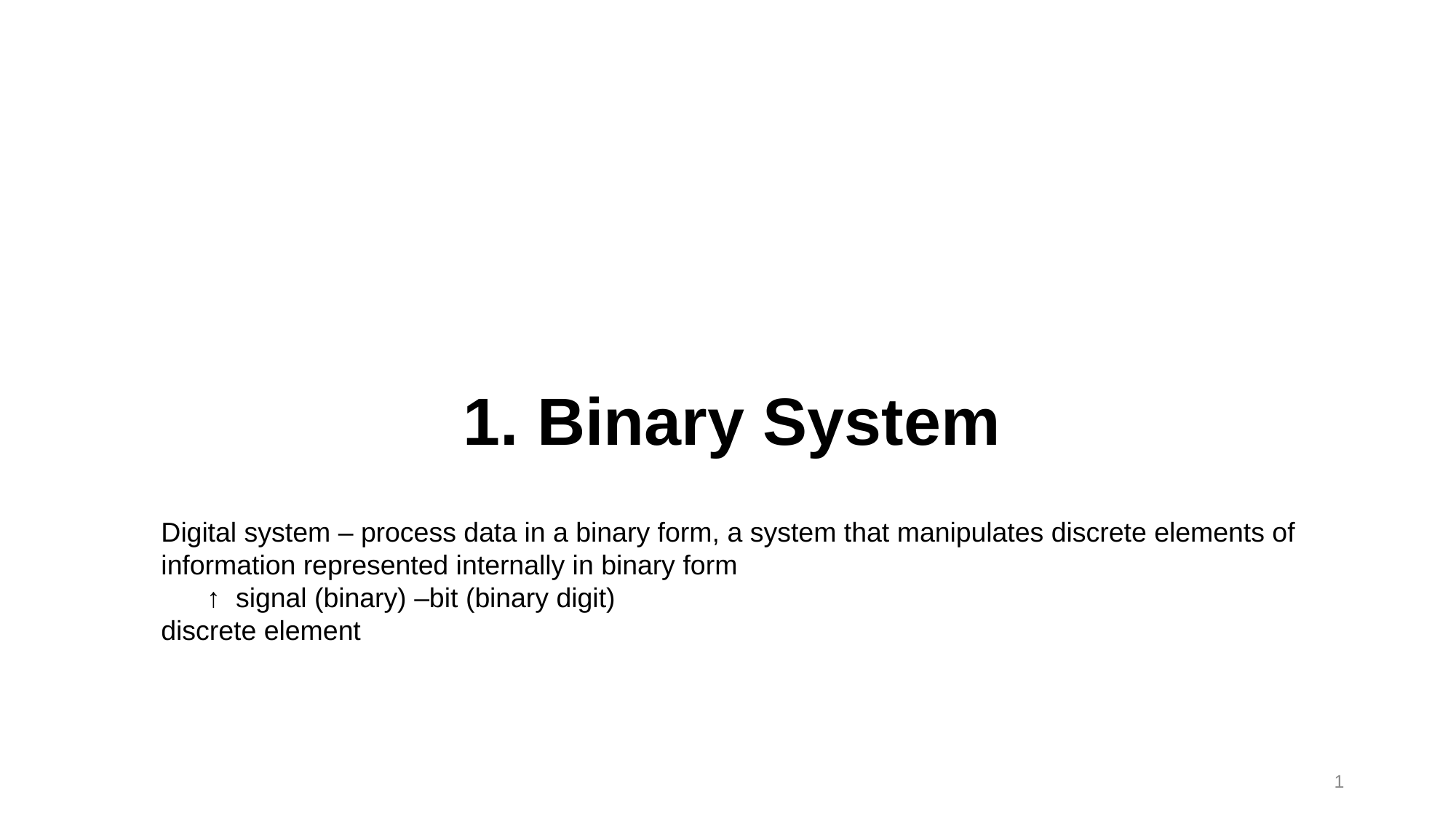

1. Binary System
Digital system – process data in a binary form, a system that manipulates discrete elements of
information represented internally in binary form
      ↑  signal (binary) –bit (binary digit)
discrete element

1